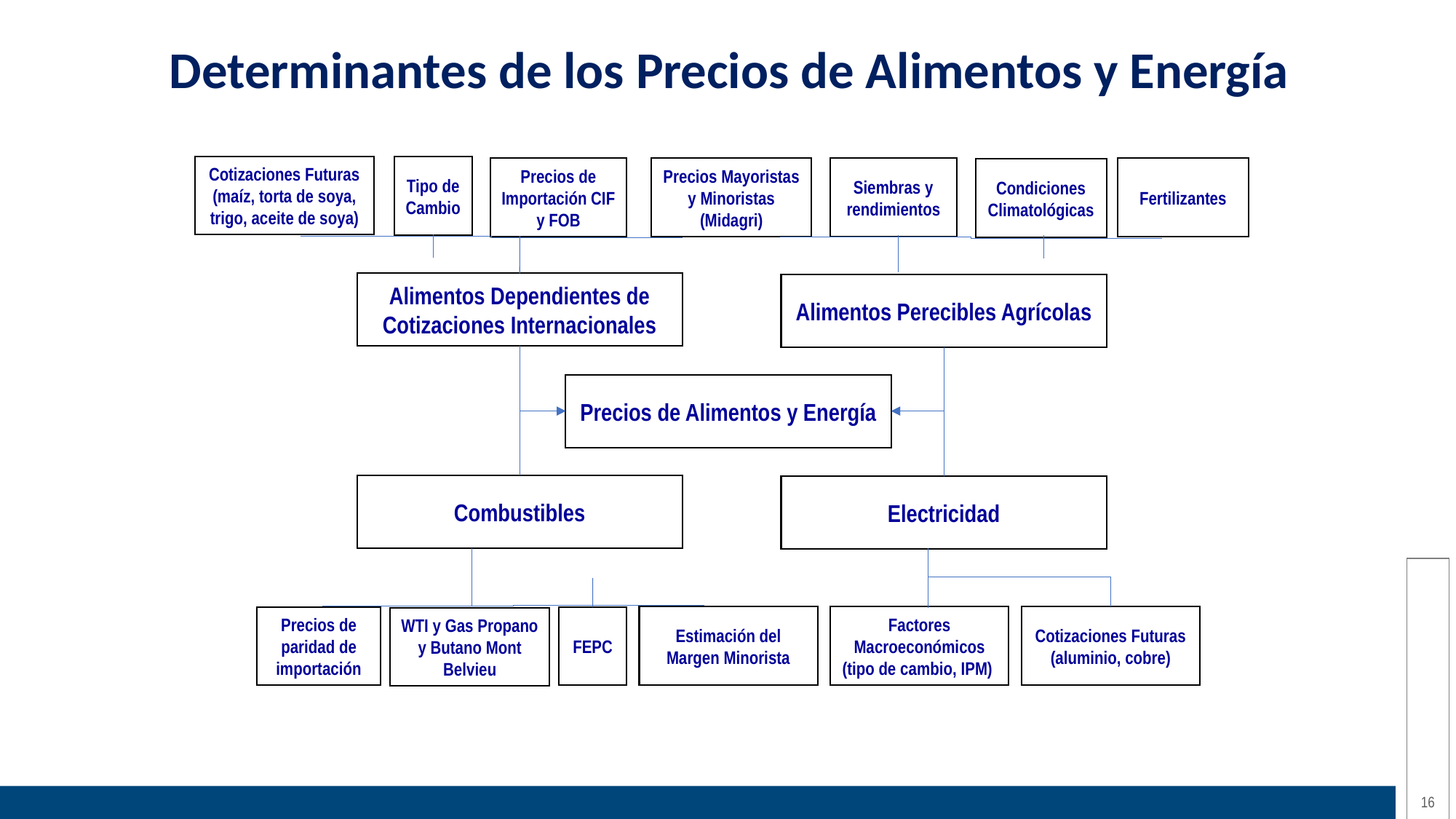

Determinantes de los Precios de Alimentos y Energía
Cotizaciones Futuras
(maíz, torta de soya, trigo, aceite de soya)
Tipo de Cambio
Precios Mayoristas y Minoristas (Midagri)
Fertilizantes
Siembras y rendimientos
Precios de Importación CIF y FOB
Condiciones Climatológicas
Alimentos Dependientes de Cotizaciones Internacionales
Alimentos Perecibles Agrícolas
Precios de Alimentos y Energía
Combustibles
Electricidad
Estimación del Margen Minorista
Factores Macroeconómicos
(tipo de cambio, IPM)
Cotizaciones Futuras
(aluminio, cobre)
FEPC
Precios de paridad de importación
WTI y Gas Propano y Butano Mont Belvieu

16